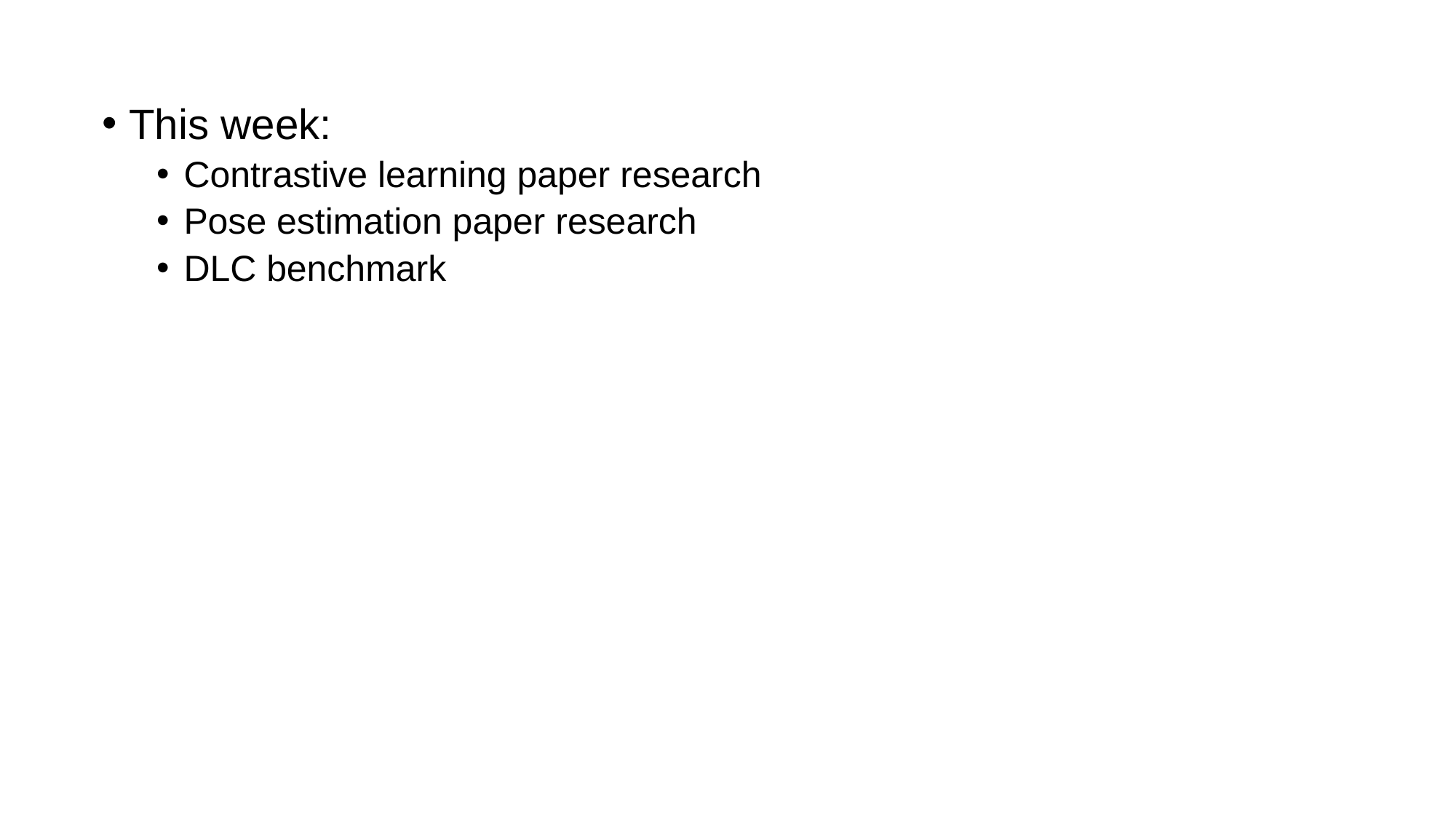

This week:
Contrastive learning paper research
Pose estimation paper research
DLC benchmark